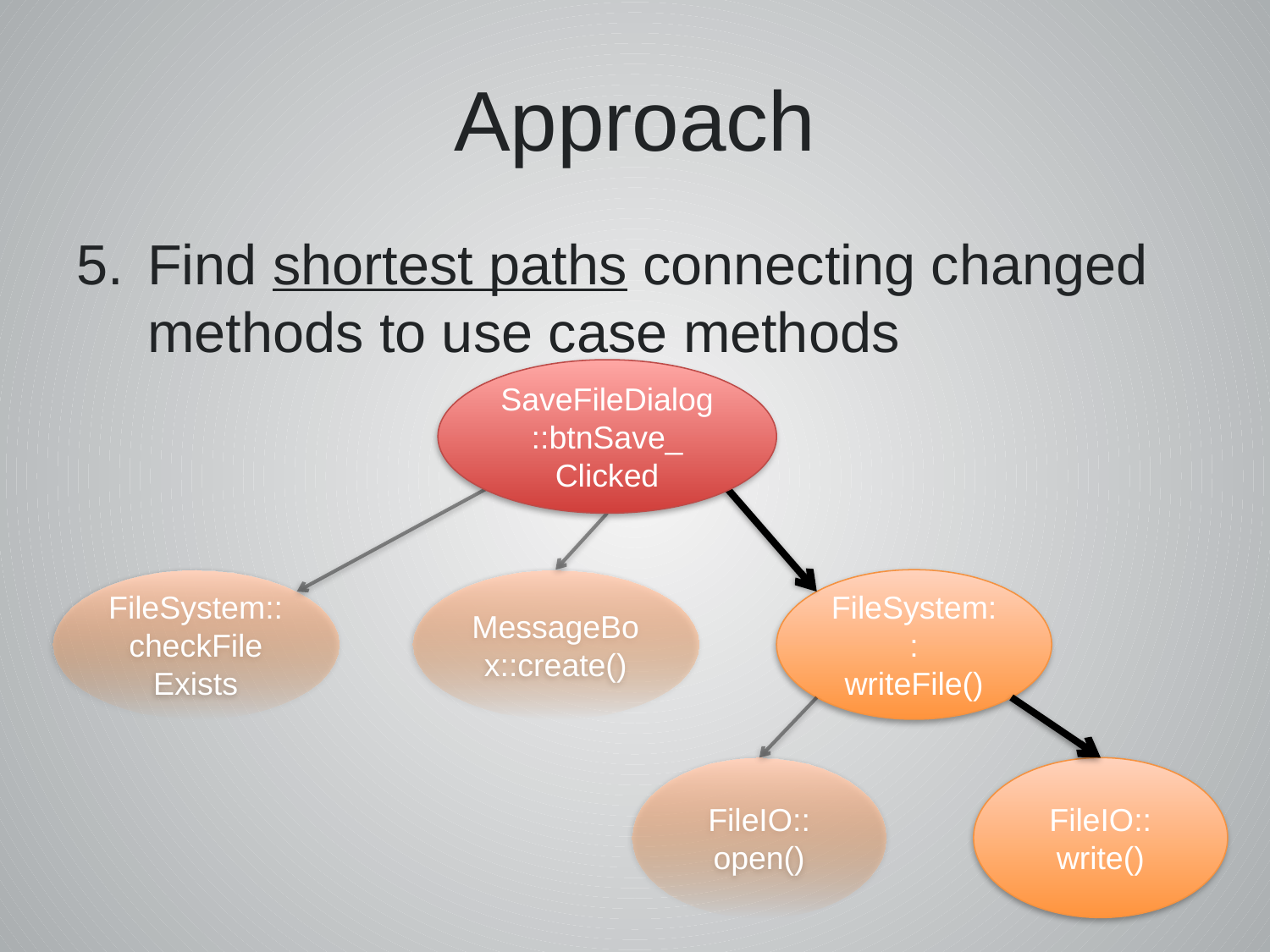

# Approach
Find shortest paths connecting changed methods to use case methods
SaveFileDialog ::btnSave_ Clicked
FileSystem:: checkFile Exists
MessageBox::create()
FileSystem::
writeFile()
FileIO::
open()
FileIO::
write()